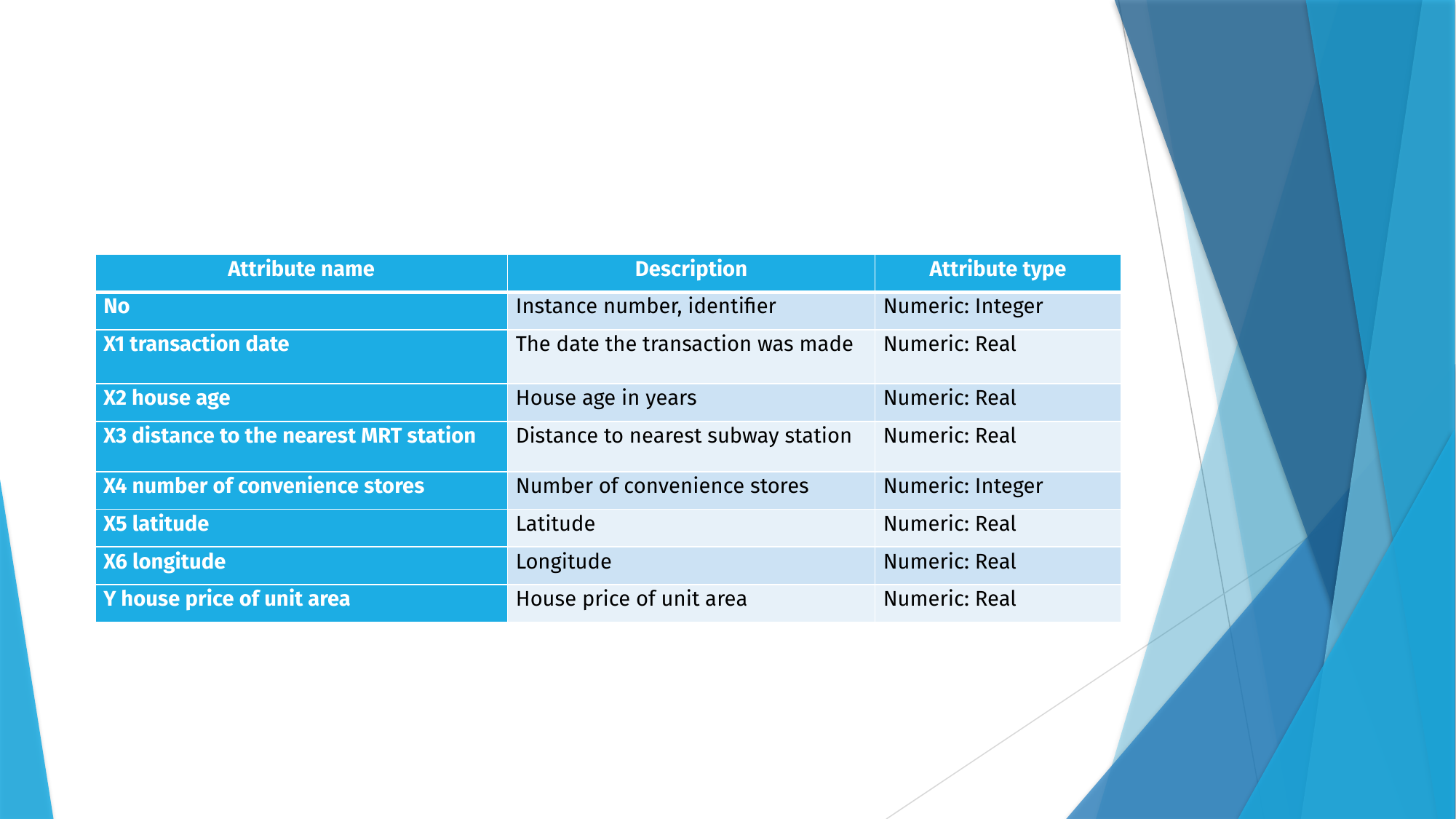

#
| Attribute name | Description | Attribute type |
| --- | --- | --- |
| No | Instance number, identifier | Numeric: Integer |
| X1 transaction date | The date the transaction was made | Numeric: Real |
| X2 house age | House age in years | Numeric: Real |
| X3 distance to the nearest MRT station | Distance to nearest subway station | Numeric: Real |
| X4 number of convenience stores | Number of convenience stores | Numeric: Integer |
| X5 latitude | Latitude | Numeric: Real |
| X6 longitude | Longitude | Numeric: Real |
| Y house price of unit area | House price of unit area | Numeric: Real |